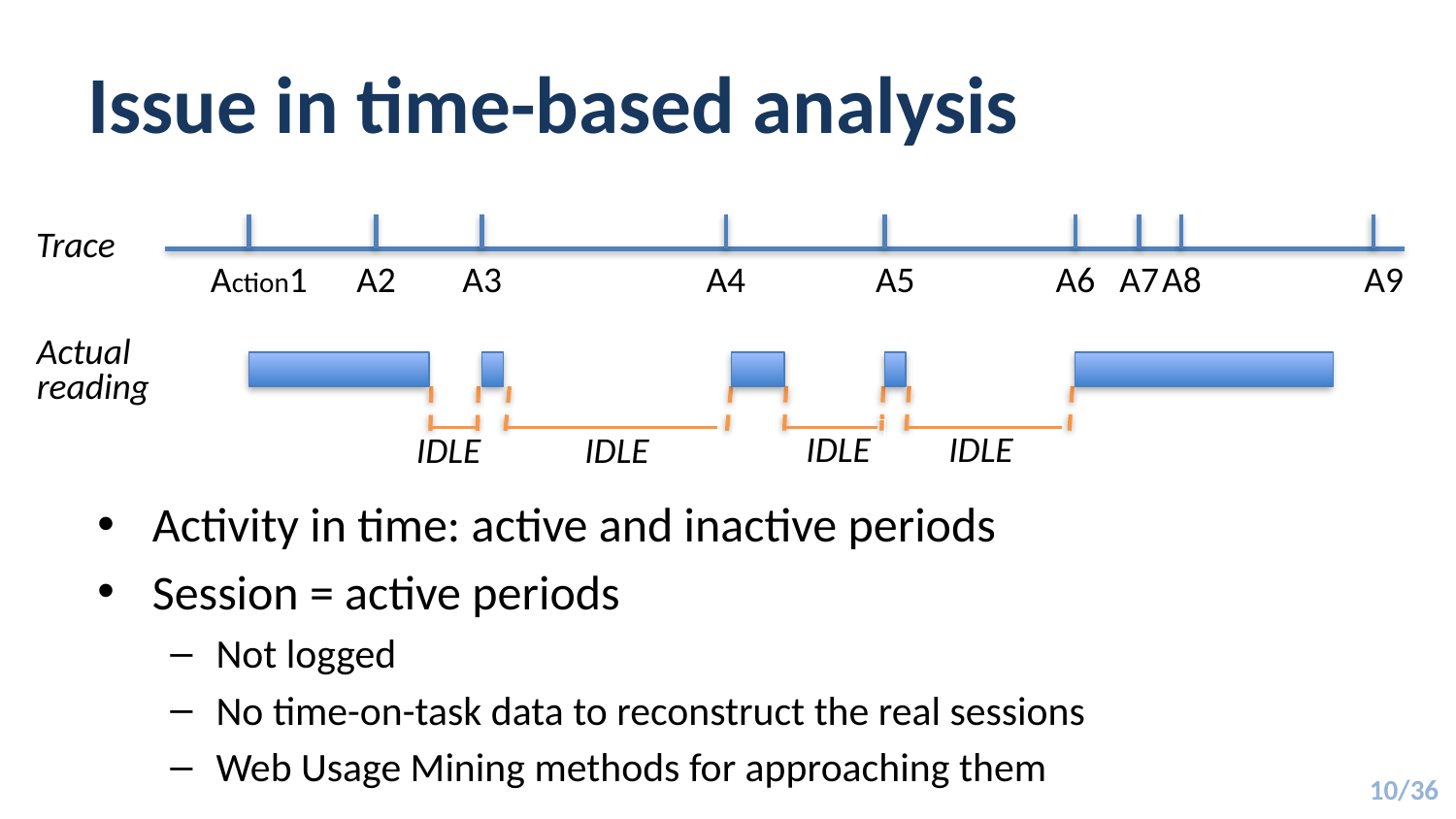

# Issue in time-based analysis
Trace
Action1
A2
A3
A4
A5
A6
A7
A8
A9
Actual
reading

IDLE
IDLE
IDLE
IDLE
Activity in time: active and inactive periods
Session = active periods
Not logged
No time-on-task data to reconstruct the real sessions
Web Usage Mining methods for approaching them